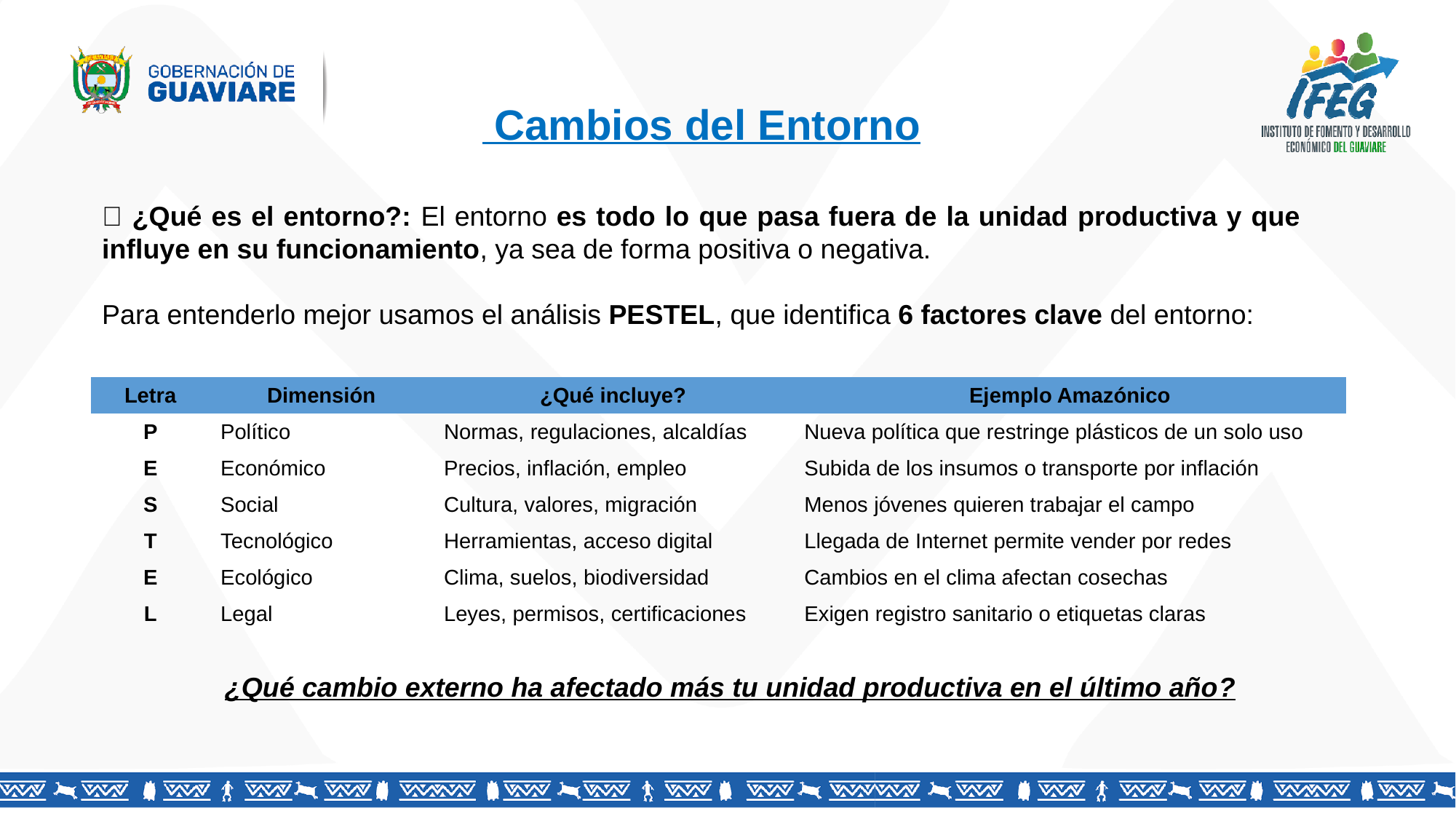

Cambios del Entorno
🧭 ¿Qué es el entorno?: El entorno es todo lo que pasa fuera de la unidad productiva y que influye en su funcionamiento, ya sea de forma positiva o negativa.

Para entenderlo mejor usamos el análisis PESTEL, que identifica 6 factores clave del entorno:

| Letra | Dimensión | ¿Qué incluye? | Ejemplo Amazónico |
| --- | --- | --- | --- |
| P | Político | Normas, regulaciones, alcaldías | Nueva política que restringe plásticos de un solo uso |
| E | Económico | Precios, inflación, empleo | Subida de los insumos o transporte por inflación |
| S | Social | Cultura, valores, migración | Menos jóvenes quieren trabajar el campo |
| T | Tecnológico | Herramientas, acceso digital | Llegada de Internet permite vender por redes |
| E | Ecológico | Clima, suelos, biodiversidad | Cambios en el clima afectan cosechas |
| L | Legal | Leyes, permisos, certificaciones | Exigen registro sanitario o etiquetas claras |
¿Qué cambio externo ha afectado más tu unidad productiva en el último año?